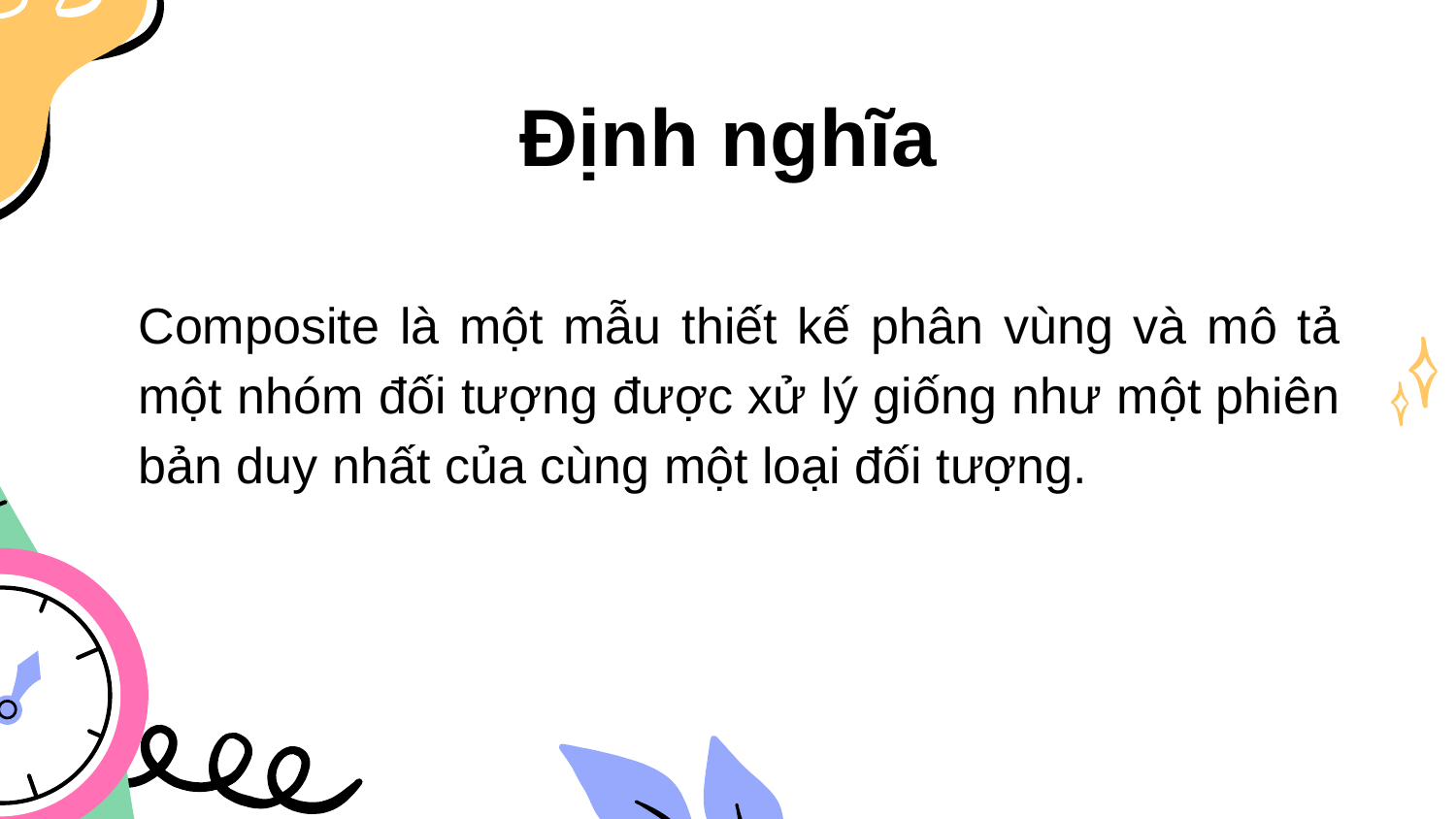

# Định nghĩa
Composite là một mẫu thiết kế phân vùng và mô tả một nhóm đối tượng được xử lý giống như một phiên bản duy nhất của cùng một loại đối tượng.